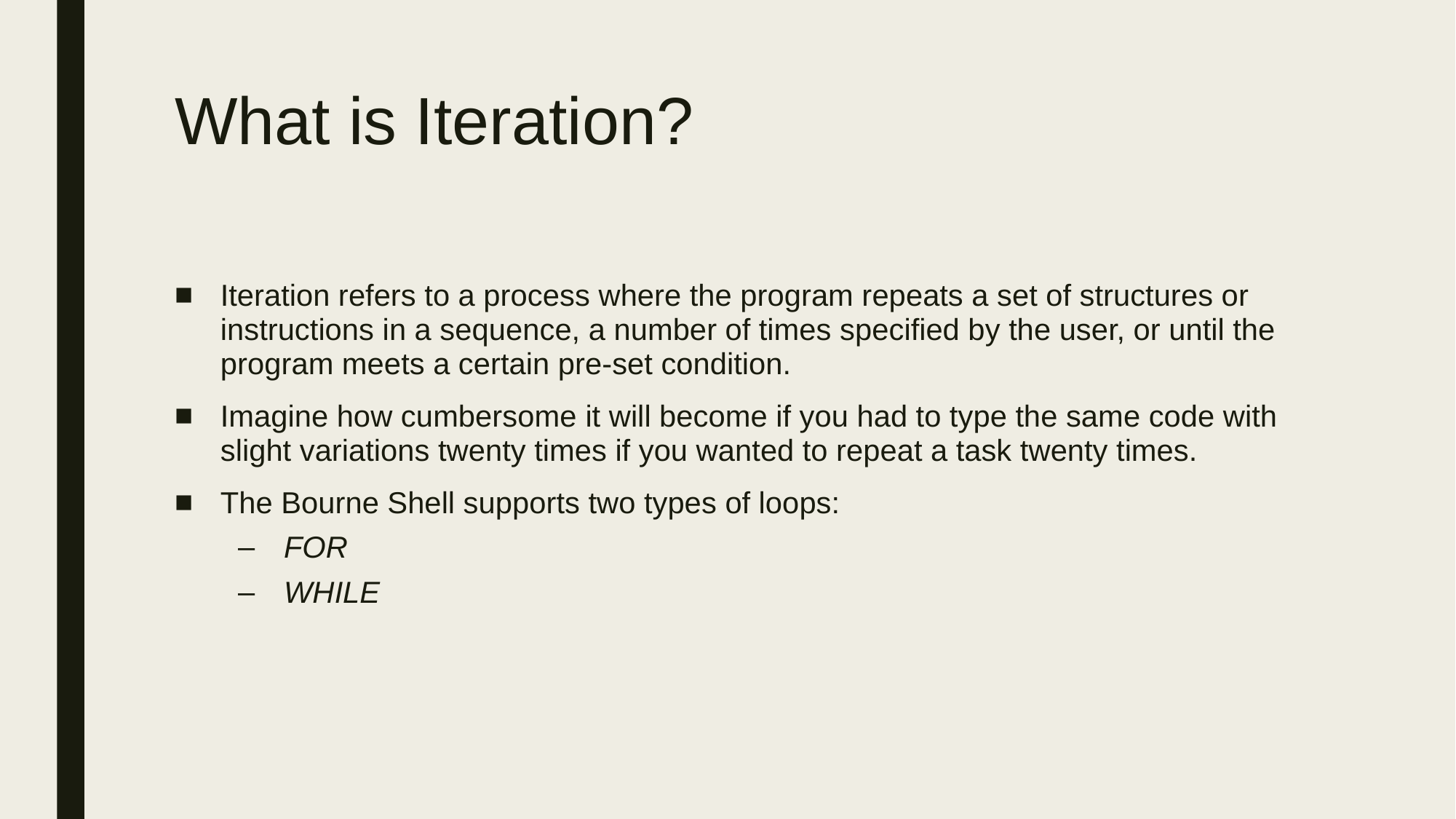

# What is Iteration?
Iteration refers to a process where the program repeats a set of structures or instructions in a sequence, a number of times specified by the user, or until the program meets a certain pre-set condition.
Imagine how cumbersome it will become if you had to type the same code with slight variations twenty times if you wanted to repeat a task twenty times.
The Bourne Shell supports two types of loops:
FOR
WHILE